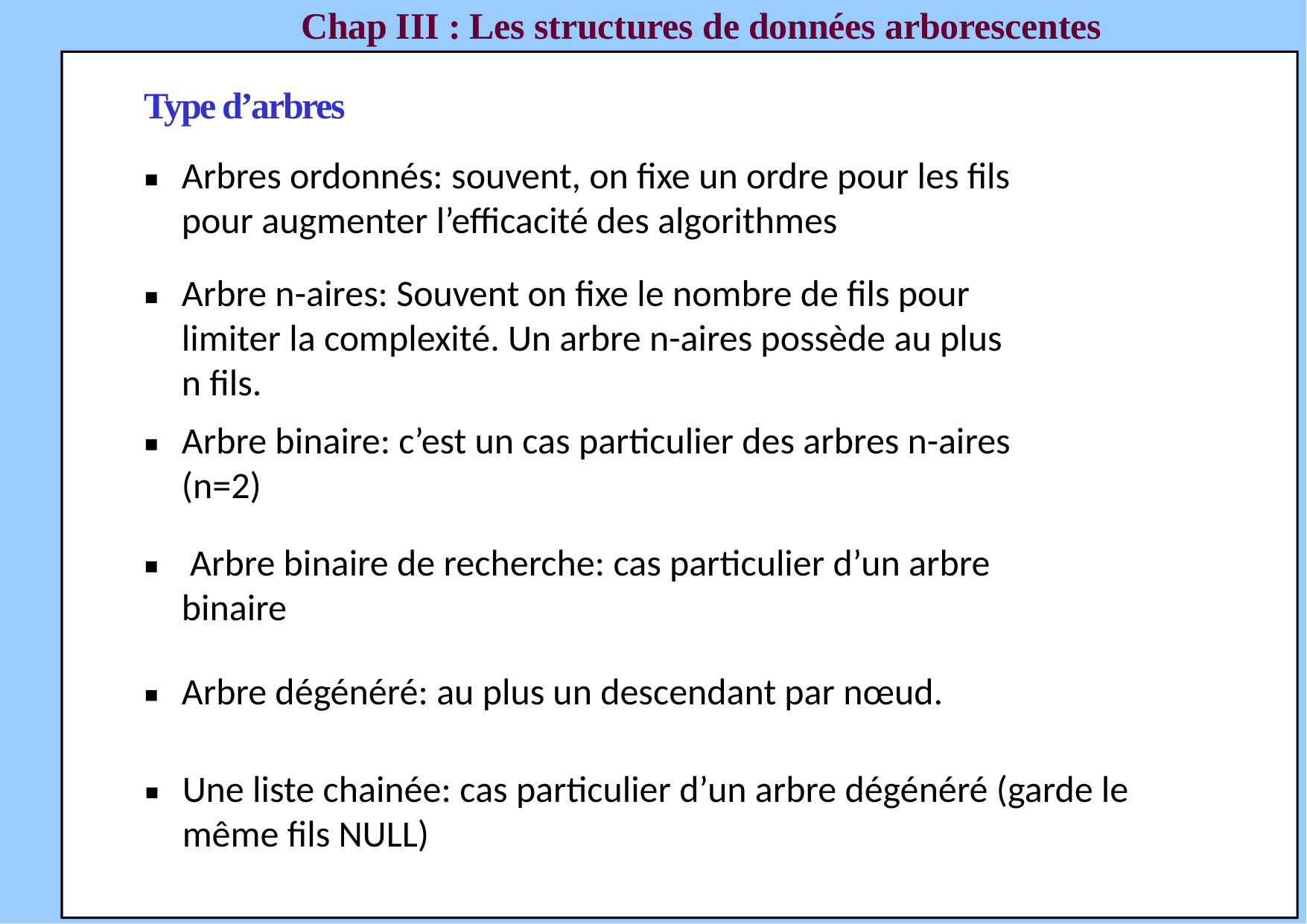

Chap III : Les structures de données arborescentes
 Type d’arbres
Arbres ordonnés: souvent, on fixe un ordre pour les fils pour augmenter l’efficacité des algorithmes

Arbre n-aires: Souvent on fixe le nombre de fils pour limiter la complexité. Un arbre n-aires possède au plus n fils.

Arbre binaire: c’est un cas particulier des arbres n-aires (n=2)

 Arbre binaire de recherche: cas particulier d’un arbre binaire

Arbre dégénéré: au plus un descendant par nœud.

Une liste chainée: cas particulier d’un arbre dégénéré (garde le même fils NULL)